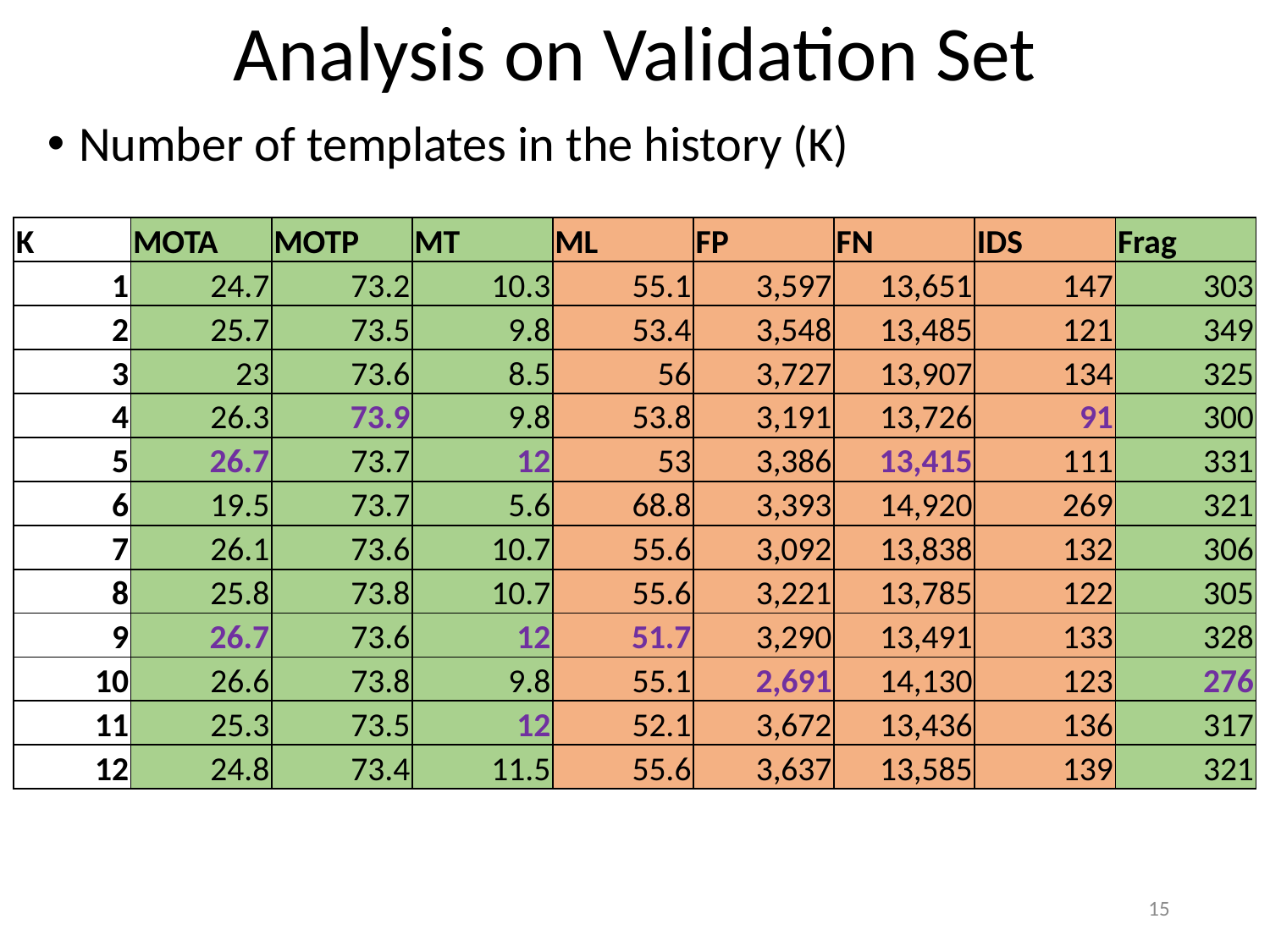

# Analysis on Validation Set
Number of templates in the history (K)
| K | MOTA | MOTP | MT | ML | FP | FN | IDS | Frag |
| --- | --- | --- | --- | --- | --- | --- | --- | --- |
| 1 | 24.7 | 73.2 | 10.3 | 55.1 | 3,597 | 13,651 | 147 | 303 |
| 2 | 25.7 | 73.5 | 9.8 | 53.4 | 3,548 | 13,485 | 121 | 349 |
| 3 | 23 | 73.6 | 8.5 | 56 | 3,727 | 13,907 | 134 | 325 |
| 4 | 26.3 | 73.9 | 9.8 | 53.8 | 3,191 | 13,726 | 91 | 300 |
| 5 | 26.7 | 73.7 | 12 | 53 | 3,386 | 13,415 | 111 | 331 |
| 6 | 19.5 | 73.7 | 5.6 | 68.8 | 3,393 | 14,920 | 269 | 321 |
| 7 | 26.1 | 73.6 | 10.7 | 55.6 | 3,092 | 13,838 | 132 | 306 |
| 8 | 25.8 | 73.8 | 10.7 | 55.6 | 3,221 | 13,785 | 122 | 305 |
| 9 | 26.7 | 73.6 | 12 | 51.7 | 3,290 | 13,491 | 133 | 328 |
| 10 | 26.6 | 73.8 | 9.8 | 55.1 | 2,691 | 14,130 | 123 | 276 |
| 11 | 25.3 | 73.5 | 12 | 52.1 | 3,672 | 13,436 | 136 | 317 |
| 12 | 24.8 | 73.4 | 11.5 | 55.6 | 3,637 | 13,585 | 139 | 321 |
15